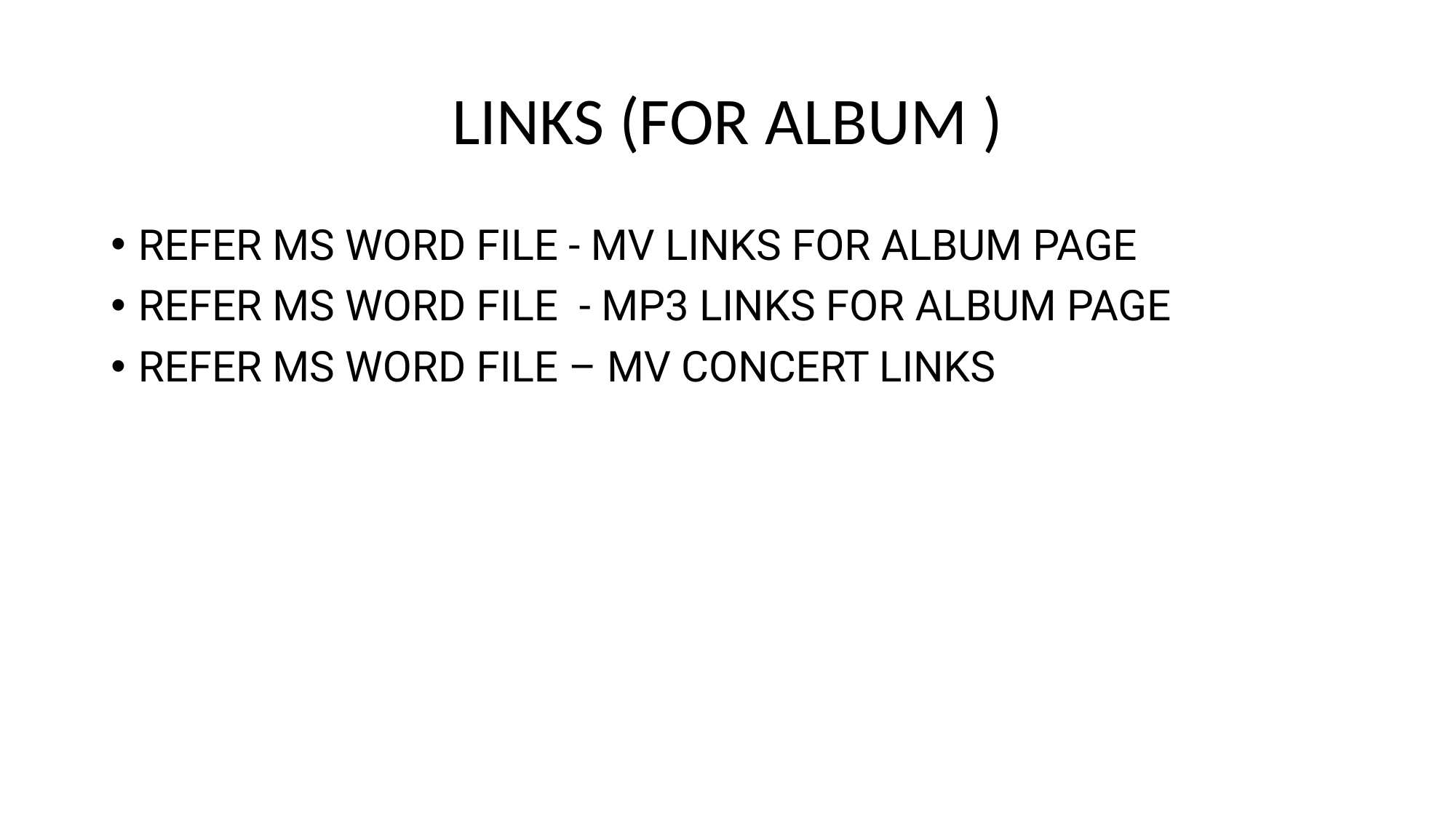

# LINKS (FOR ALBUM )
REFER MS WORD FILE - MV LINKS FOR ALBUM PAGE
REFER MS WORD FILE  - MP3 LINKS FOR ALBUM PAGE
REFER MS WORD FILE – MV CONCERT LINKS